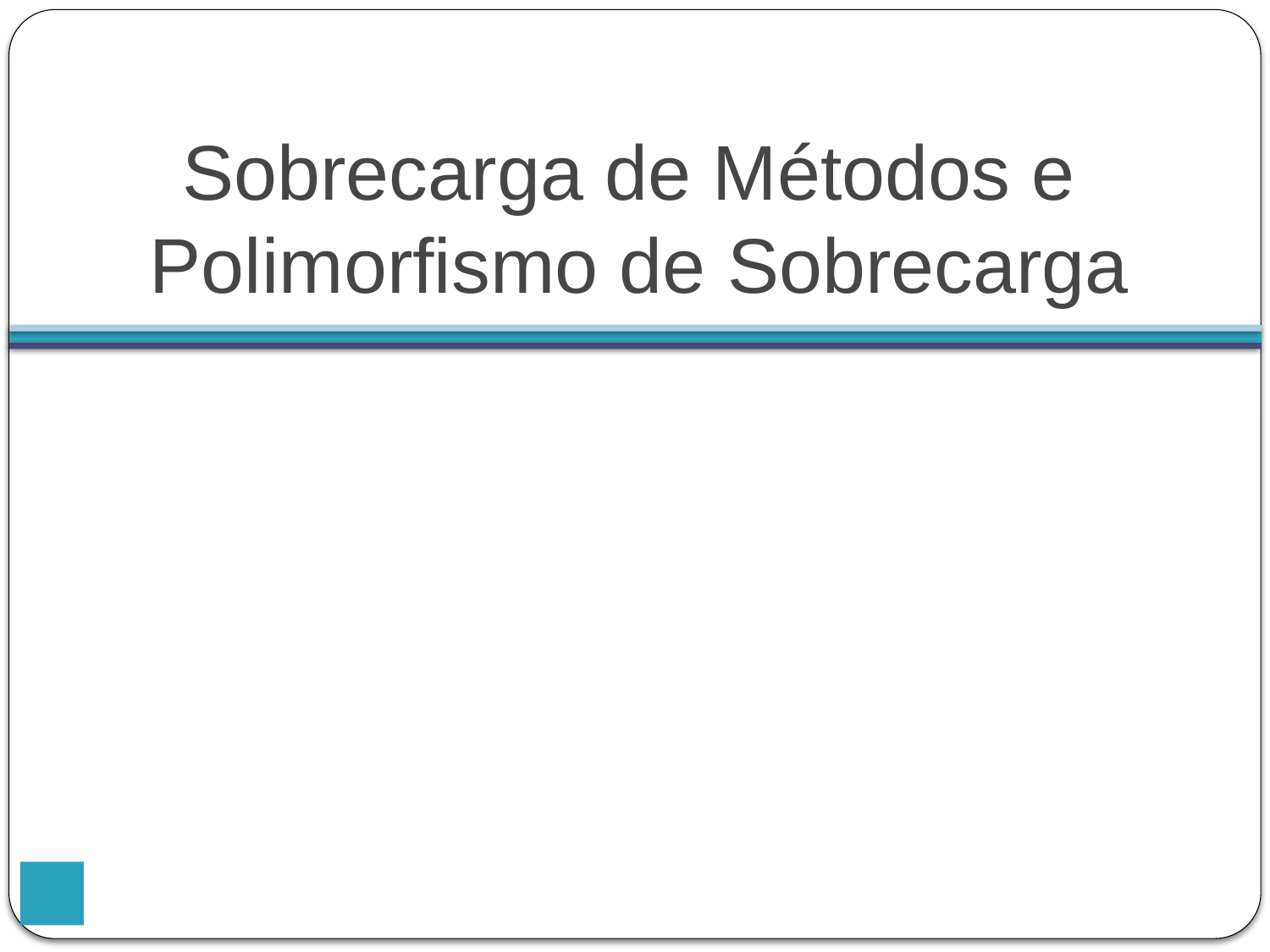

Sobrecarga de Métodos e
Polimorfismo de Sobrecarga